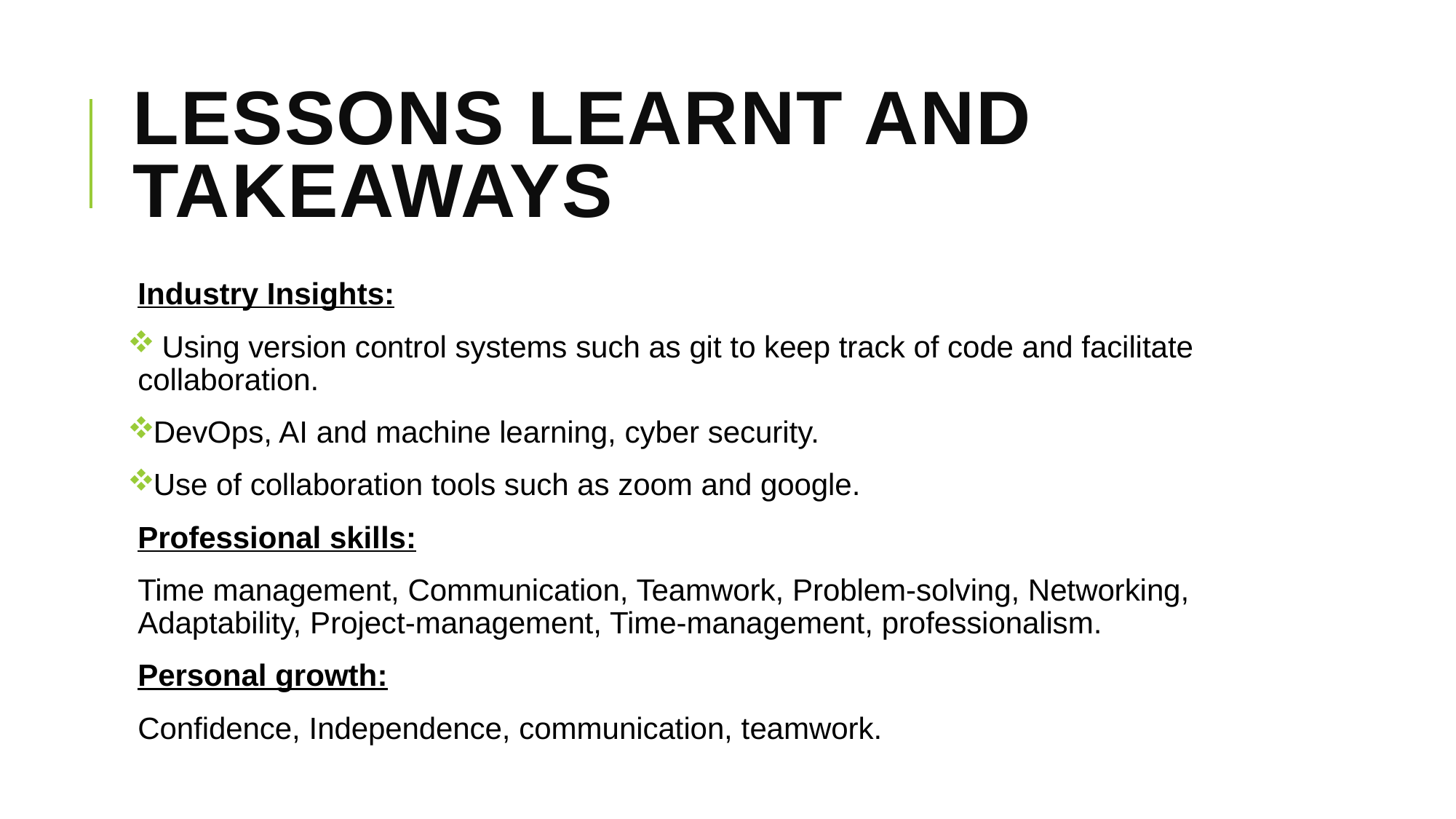

# Lessons Learnt and Takeaways
Industry Insights:
 Using version control systems such as git to keep track of code and facilitate collaboration.
DevOps, AI and machine learning, cyber security.
Use of collaboration tools such as zoom and google.
Professional skills:
Time management, Communication, Teamwork, Problem-solving, Networking, Adaptability, Project-management, Time-management, professionalism.
Personal growth:
Confidence, Independence, communication, teamwork.